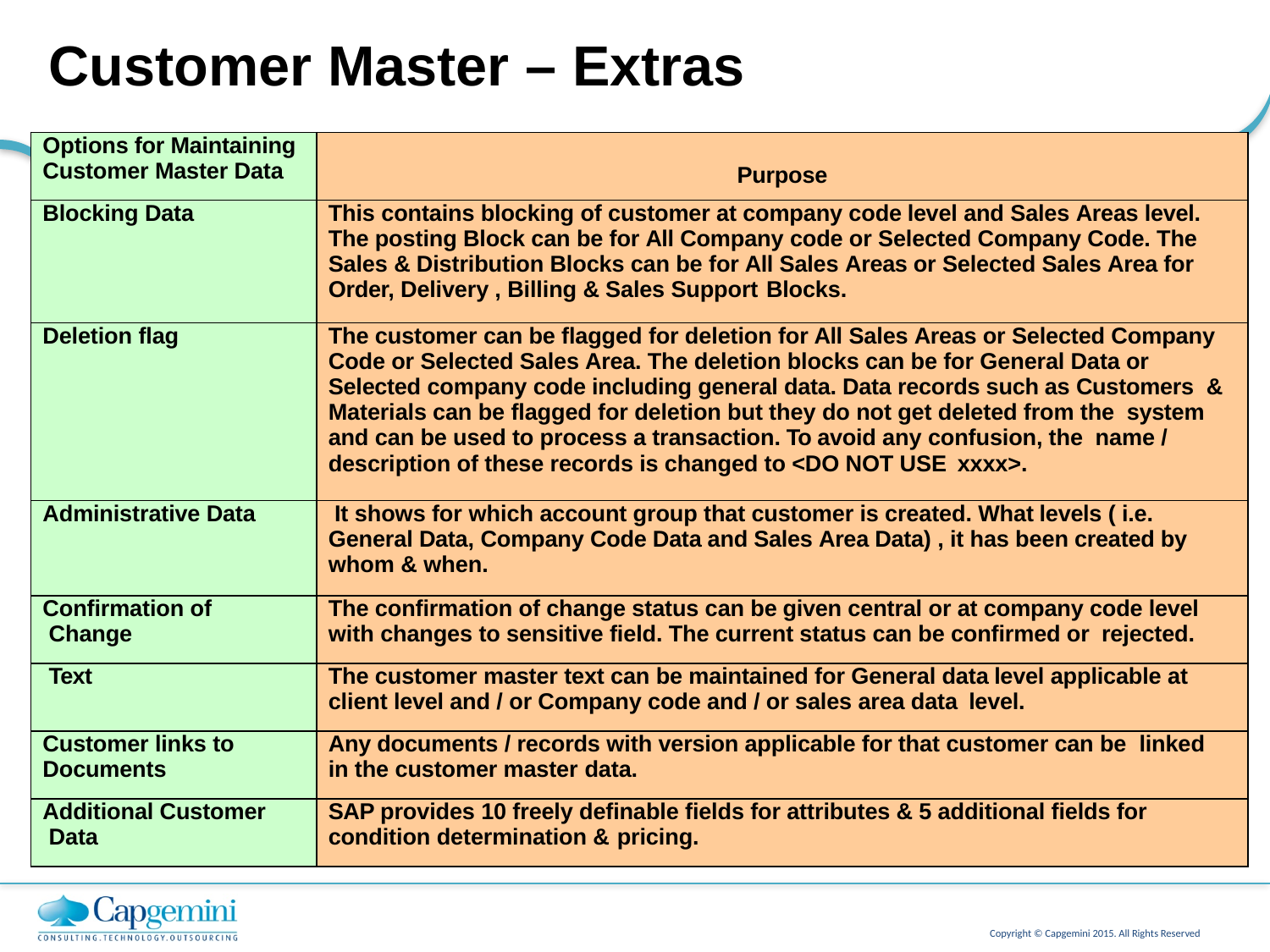

# Customer Master – Extras
| Options for Maintaining Customer Master Data | Purpose |
| --- | --- |
| Blocking Data | This contains blocking of customer at company code level and Sales Areas level. The posting Block can be for All Company code or Selected Company Code. The Sales & Distribution Blocks can be for All Sales Areas or Selected Sales Area for Order, Delivery , Billing & Sales Support Blocks. |
| Deletion flag | The customer can be flagged for deletion for All Sales Areas or Selected Company Code or Selected Sales Area. The deletion blocks can be for General Data or Selected company code including general data. Data records such as Customers & Materials can be flagged for deletion but they do not get deleted from the system and can be used to process a transaction. To avoid any confusion, the name / description of these records is changed to <DO NOT USE xxxx>. |
| Administrative Data | It shows for which account group that customer is created. What levels ( i.e. General Data, Company Code Data and Sales Area Data) , it has been created by whom & when. |
| Confirmation of Change | The confirmation of change status can be given central or at company code level with changes to sensitive field. The current status can be confirmed or rejected. |
| Text | The customer master text can be maintained for General data level applicable at client level and / or Company code and / or sales area data level. |
| Customer links to Documents | Any documents / records with version applicable for that customer can be linked in the customer master data. |
| Additional Customer Data | SAP provides 10 freely definable fields for attributes & 5 additional fields for condition determination & pricing. |